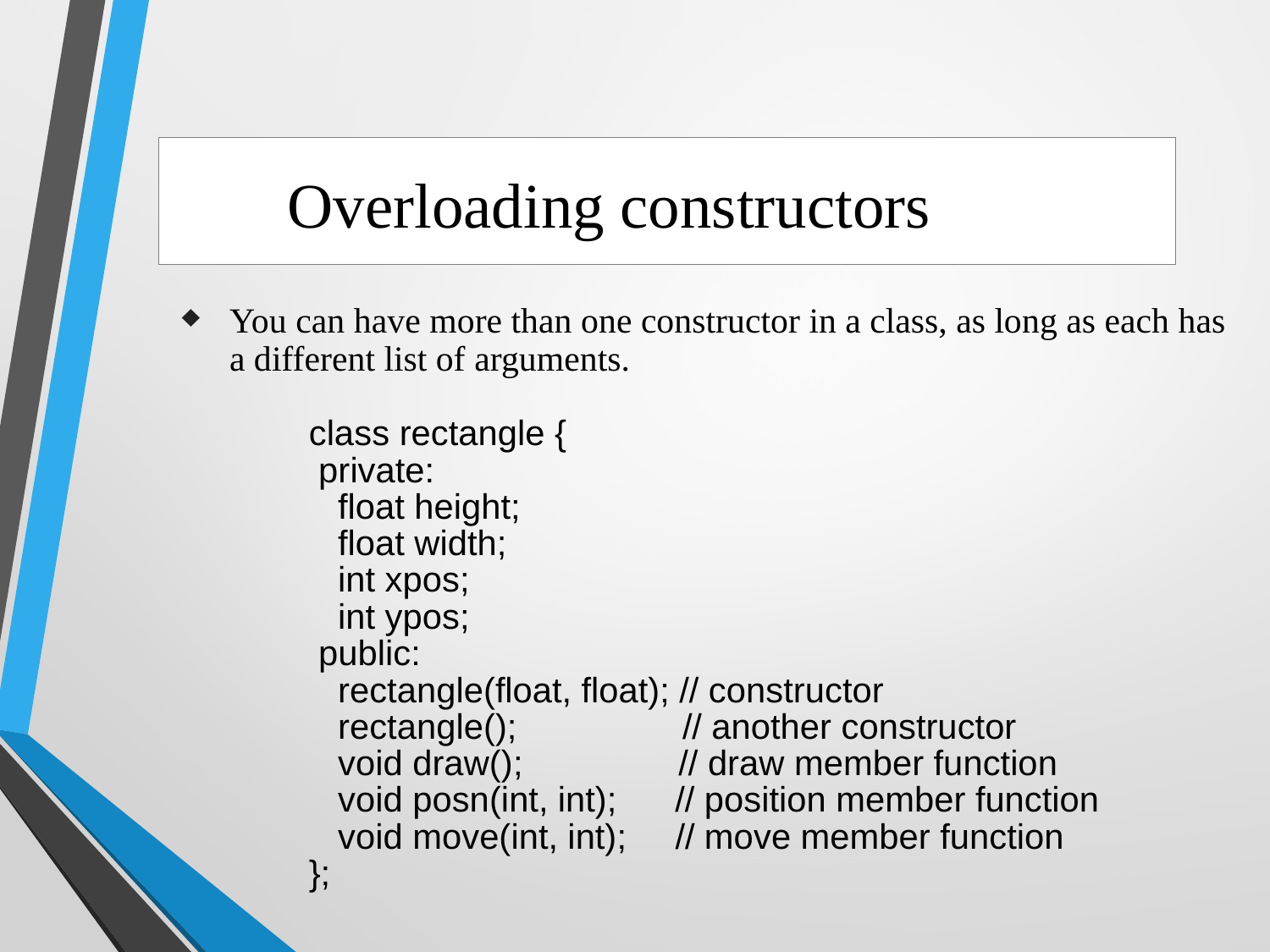

Overloading constructors
You can have more than one constructor in a class, as long as each has a different list of arguments.

class rectangle {
 private:
   float height;
   float width;
   int xpos;
   int ypos;
 public:
   rectangle(float, float); // constructor
   rectangle();                 // another constructor
   void draw();                // draw member function
   void posn(int, int);      // position member function
   void move(int, int);     // move member function
};